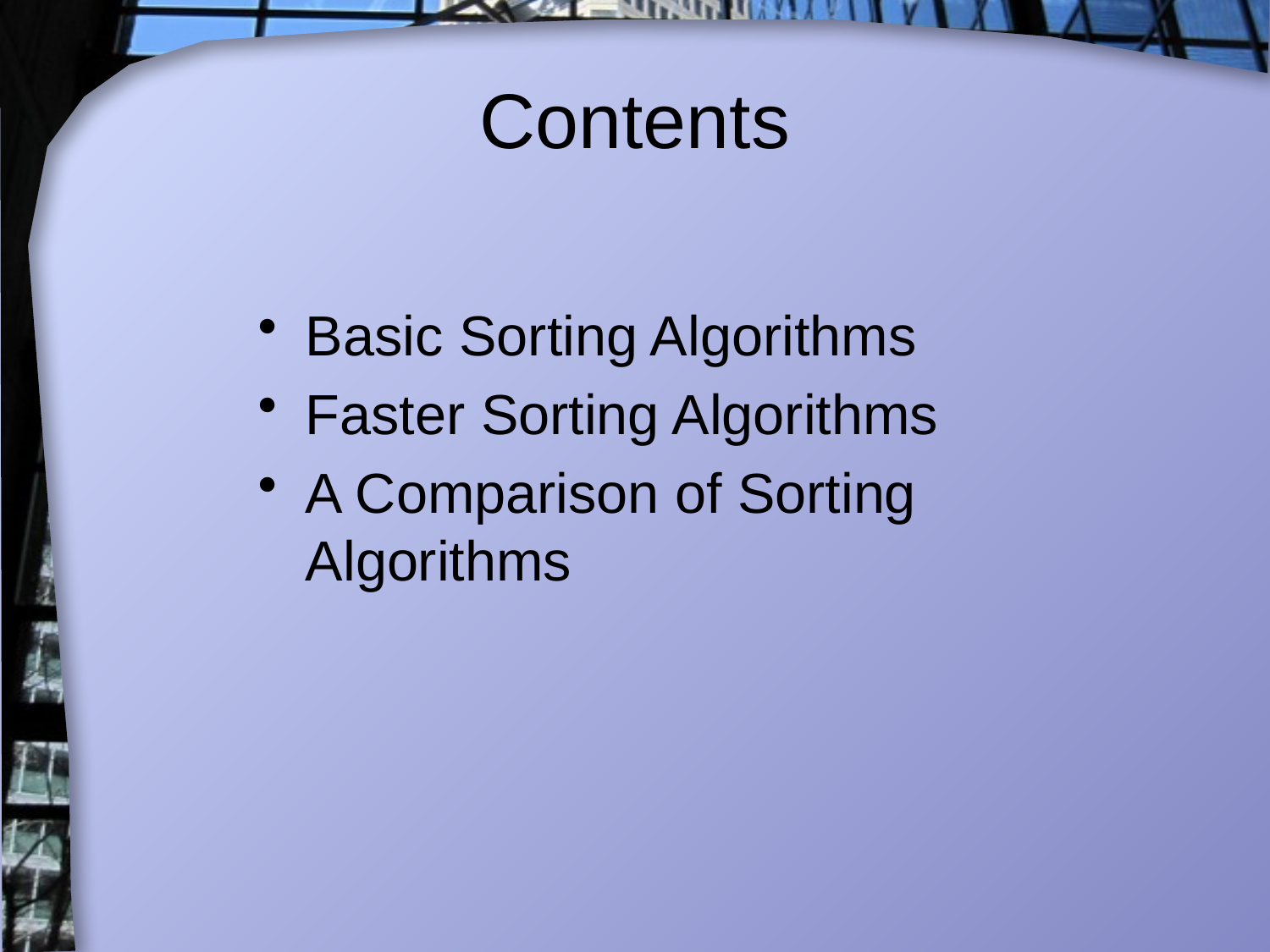

# Contents
Basic Sorting Algorithms
Faster Sorting Algorithms
A Comparison of Sorting Algorithms